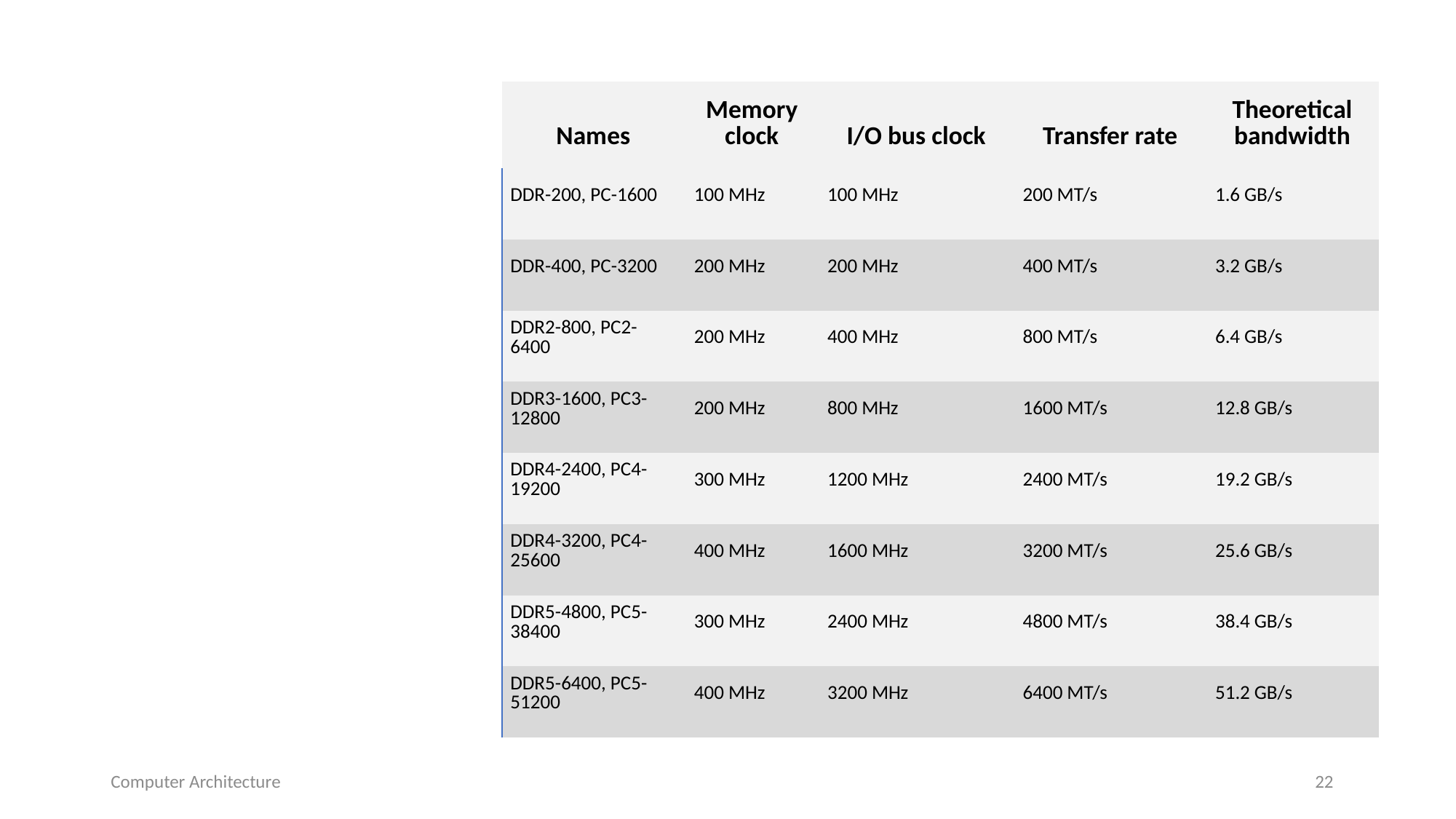

# DRAM Bandwidth
| Names | Memory clock | I/O bus clock | Transfer rate | Theoretical bandwidth |
| --- | --- | --- | --- | --- |
| DDR-200, PC-1600 | 100 MHz | 100 MHz | 200 MT/s | 1.6 GB/s |
| DDR-400, PC-3200 | 200 MHz | 200 MHz | 400 MT/s | 3.2 GB/s |
| DDR2-800, PC2-6400 | 200 MHz | 400 MHz | 800 MT/s | 6.4 GB/s |
| DDR3-1600, PC3-12800 | 200 MHz | 800 MHz | 1600 MT/s | 12.8 GB/s |
| DDR4-2400, PC4-19200 | 300 MHz | 1200 MHz | 2400 MT/s | 19.2 GB/s |
| DDR4-3200, PC4-25600 | 400 MHz | 1600 MHz | 3200 MT/s | 25.6 GB/s |
| DDR5-4800, PC5-38400 | 300 MHz | 2400 MHz | 4800 MT/s | 38.4 GB/s |
| DDR5-6400, PC5-51200 | 400 MHz | 3200 MHz | 6400 MT/s | 51.2 GB/s |
Computer Architecture
22